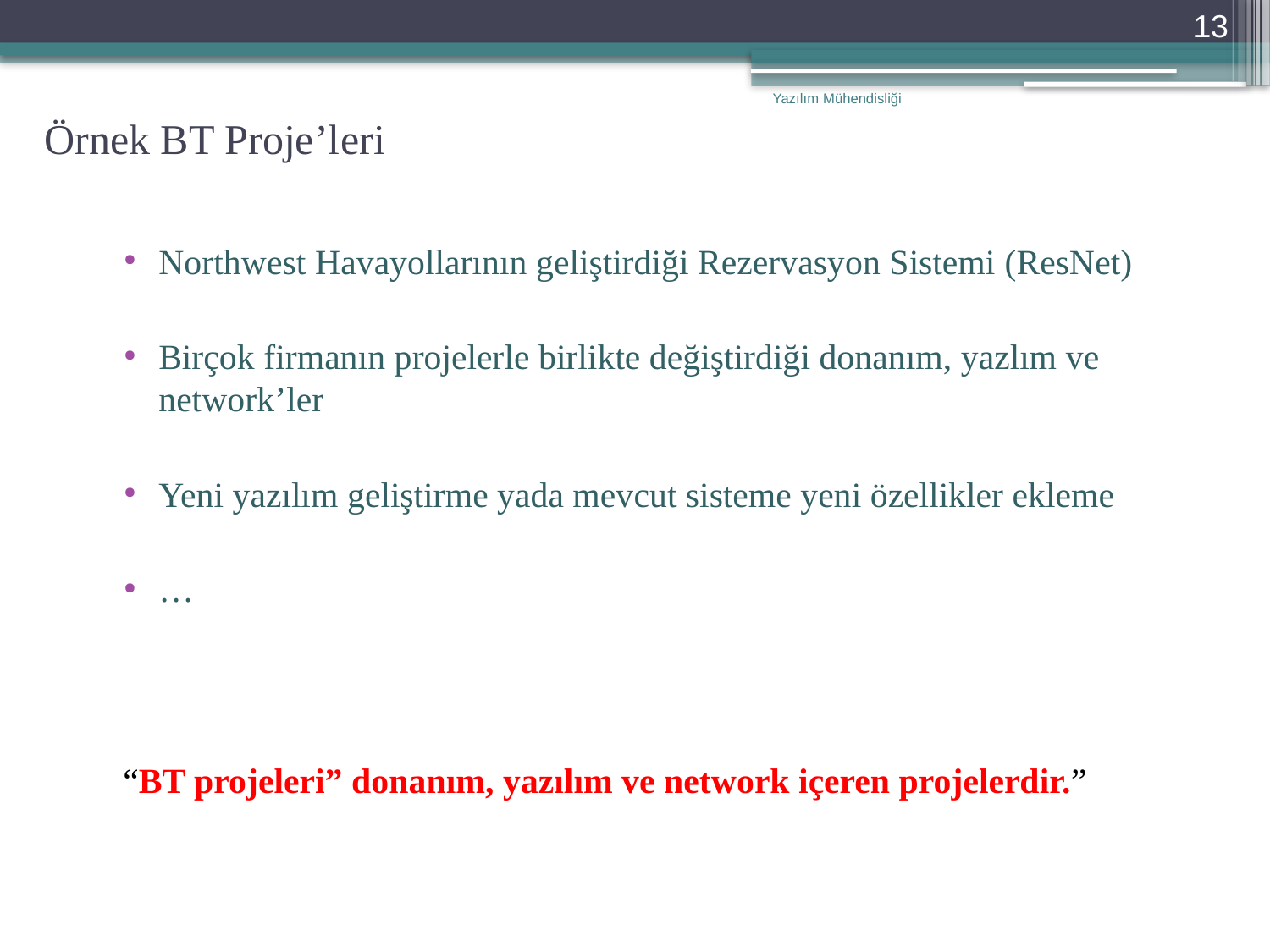

13
# Örnek BT Proje’leri
Yazılım Mühendisliği
Northwest Havayollarının geliştirdiği Rezervasyon Sistemi (ResNet)

Birçok firmanın projelerle birlikte değiştirdiği donanım, yazlım ve network’ler

Yeni yazılım geliştirme yada mevcut sisteme yeni özellikler ekleme

…

“BT projeleri” donanım, yazılım ve network içeren projelerdir.”